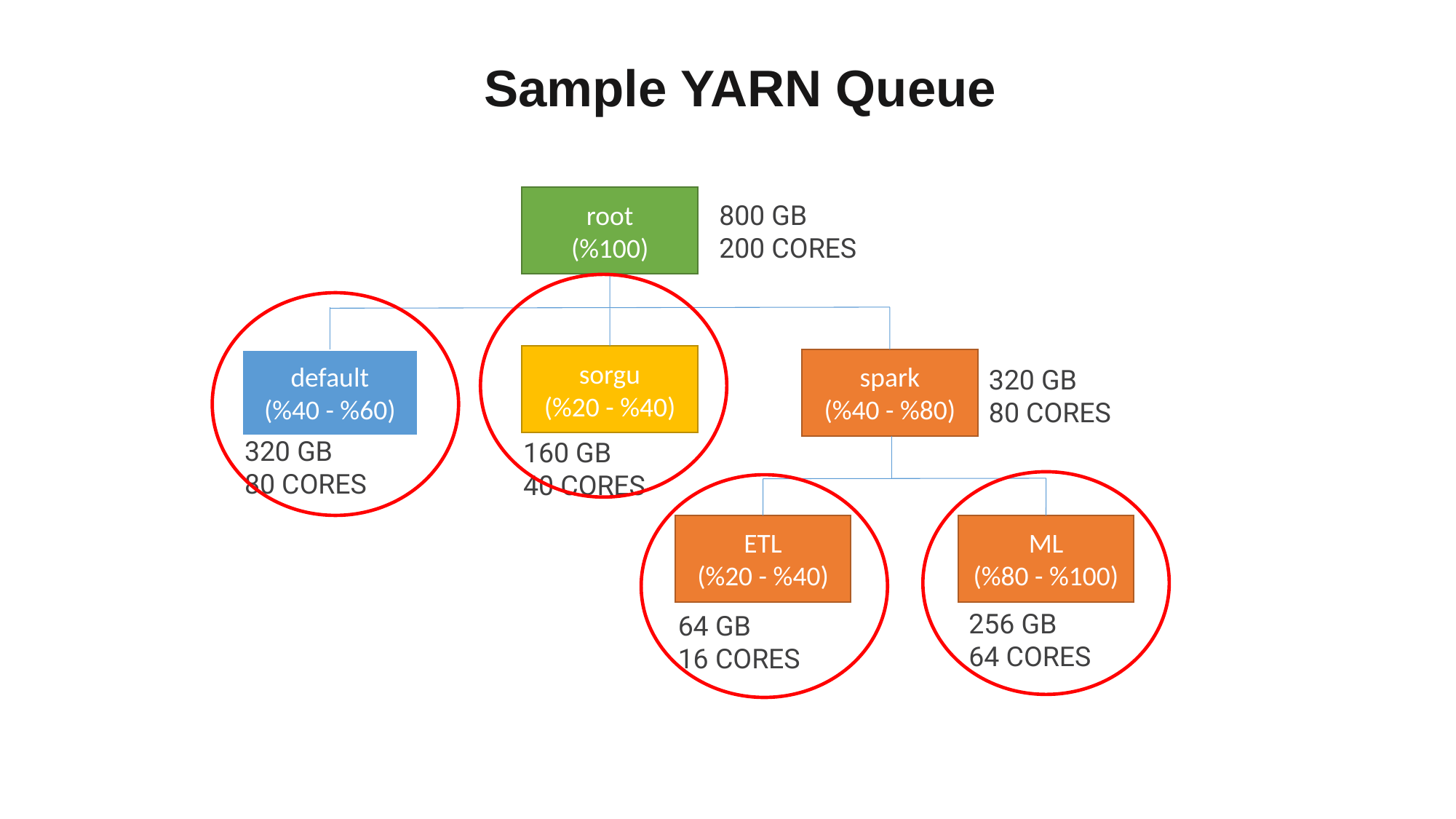

Sample YARN Queue
root
(%100)
sorgu
(%20 - %40)
default
(%40 - %60)
spark
(%40 - %80)
800 GB
200 CORES

320 GB
80 CORES
320 GB
80 CORES
160 GB
40 CORES
ETL
(%20 - %40)
ML
(%80 - %100)

256 GB
64 CORES
64 GB
16 CORES